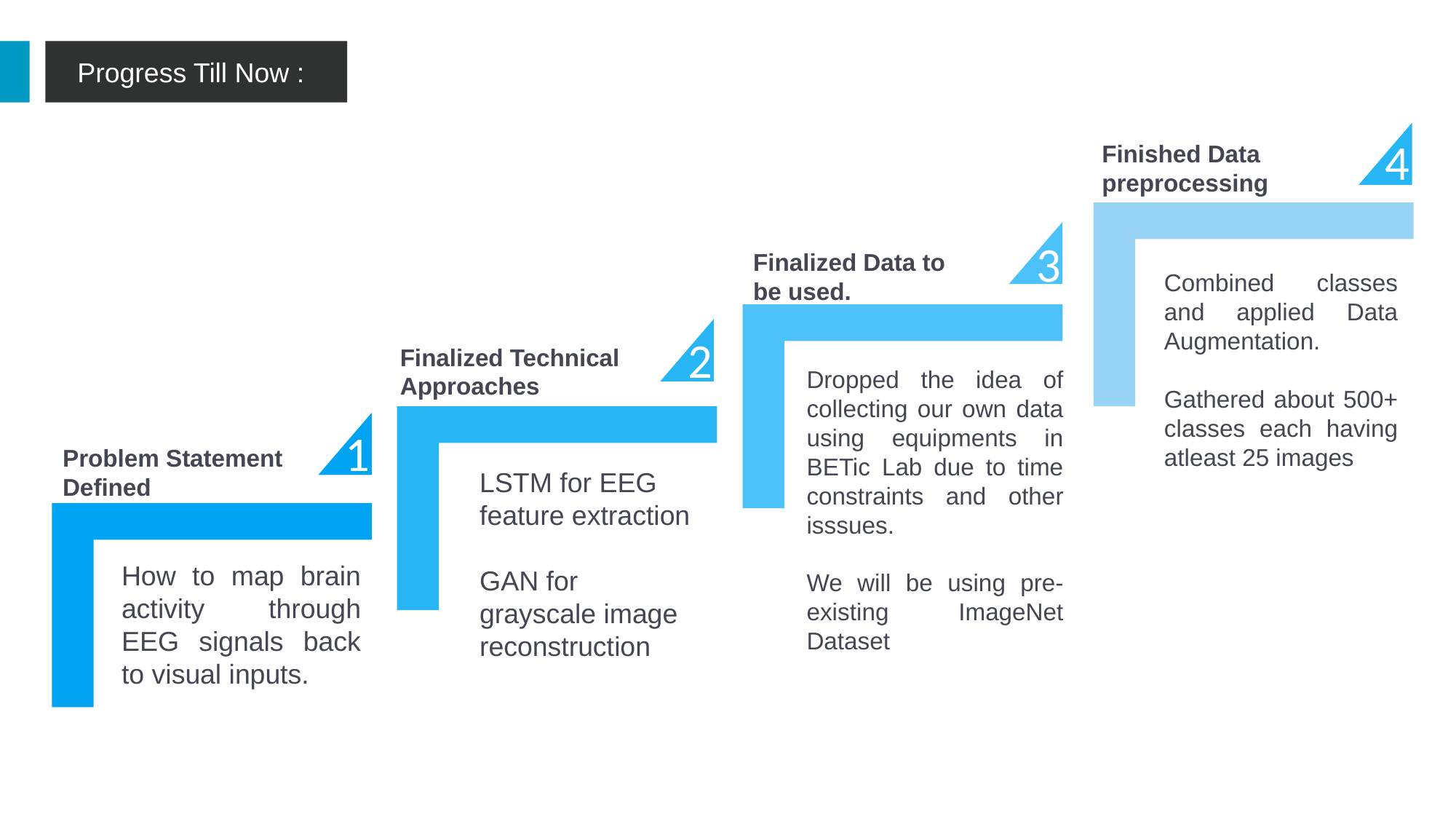

Progress Till Now :
4

Finished Data
preprocessing

3
Finalized Data to be used.
Combined classes and applied Data Augmentation.

Gathered about 500+ classes each having atleast 25 images

2
Finalized Technical Approaches
Dropped the idea of collecting our own data using equipments in BETic Lab due to time constraints and other isssues.

We will be using pre-existing ImageNet Dataset

1
Problem Statement Defined
LSTM for EEG feature extraction

GAN for grayscale image reconstruction

How to map brain activity through EEG signals back to visual inputs.